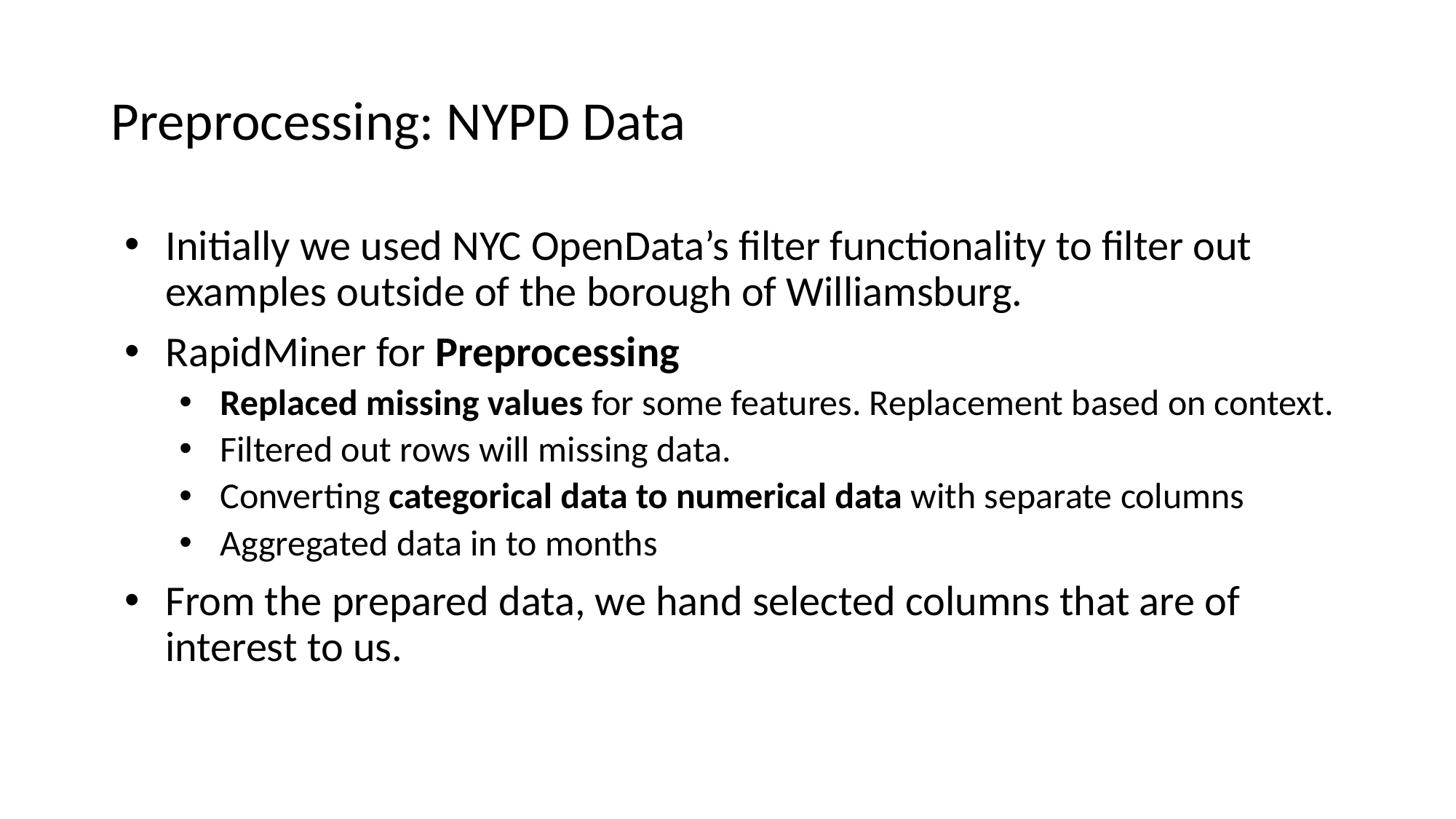

# Preprocessing: NYPD Data
Initially we used NYC OpenData’s filter functionality to filter out examples outside of the borough of Williamsburg.
RapidMiner for Preprocessing
Replaced missing values for some features. Replacement based on context.
Filtered out rows will missing data.
Converting categorical data to numerical data with separate columns
Aggregated data in to months
From the prepared data, we hand selected columns that are of interest to us.